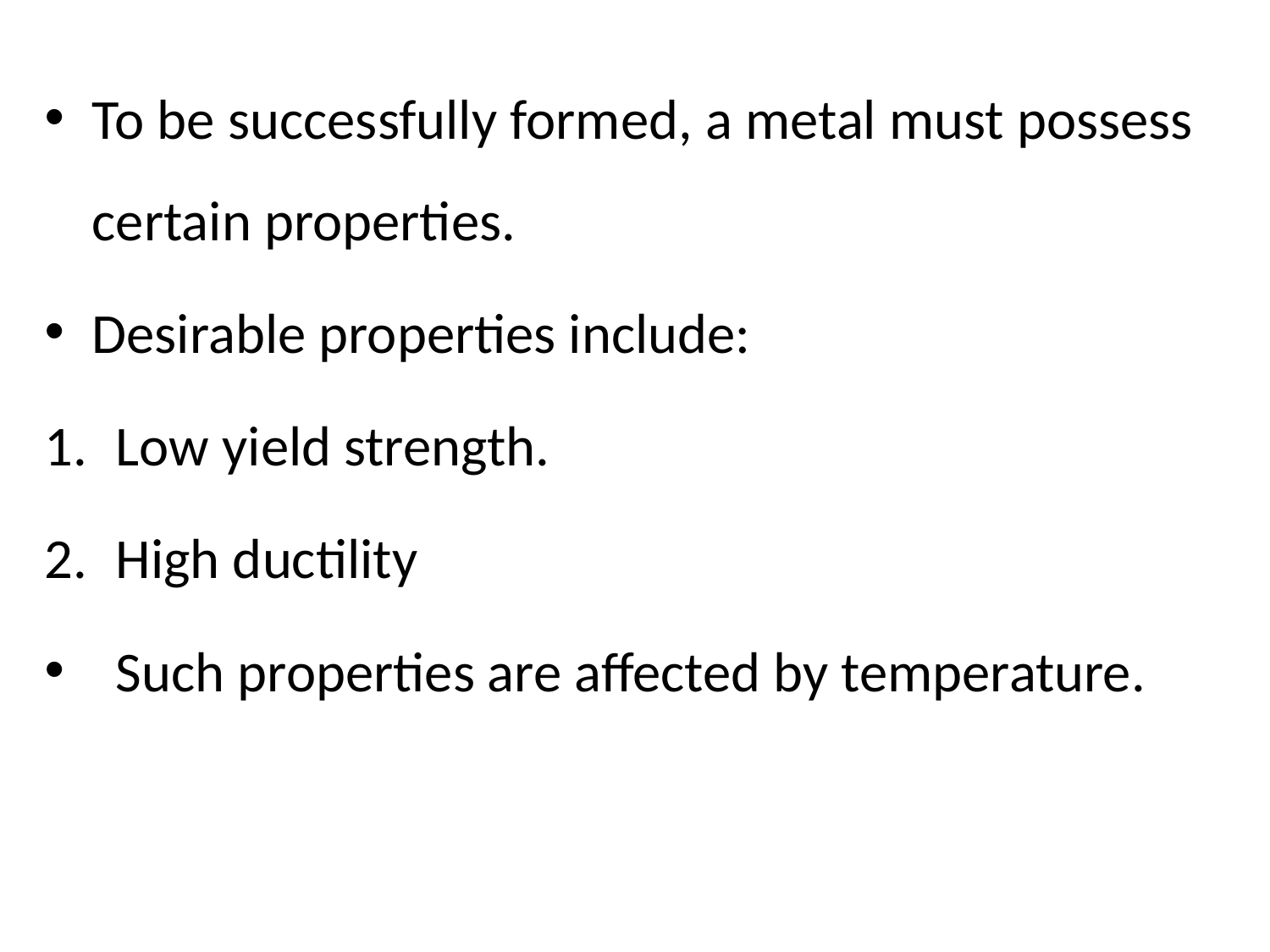

To be successfully formed, a metal must possess certain properties.
Desirable properties include:
Low yield strength.
High ductility
Such properties are affected by temperature.